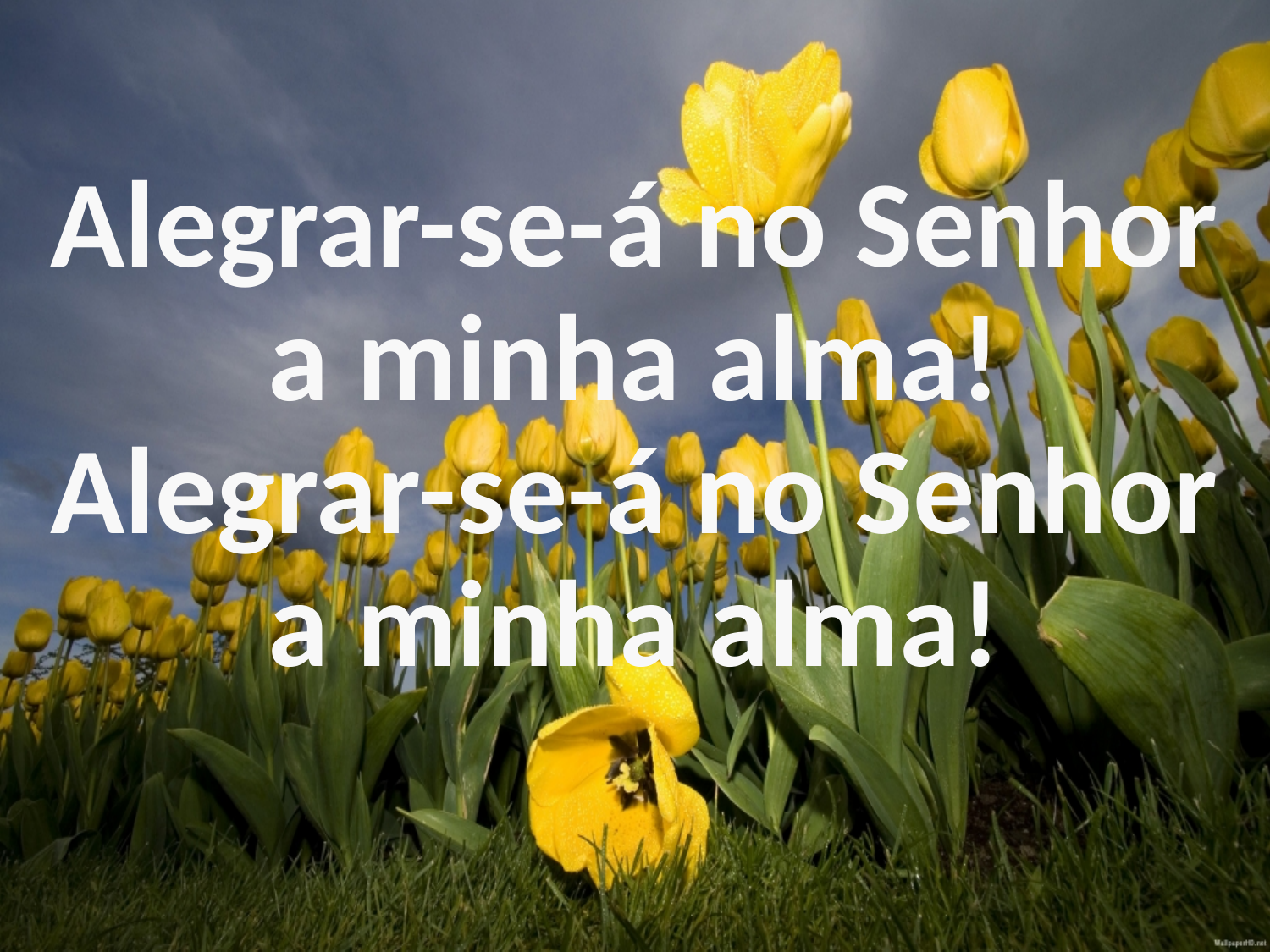

Alegrar-se-á no Senhor a minha alma!
Alegrar-se-á no Senhor a minha alma!